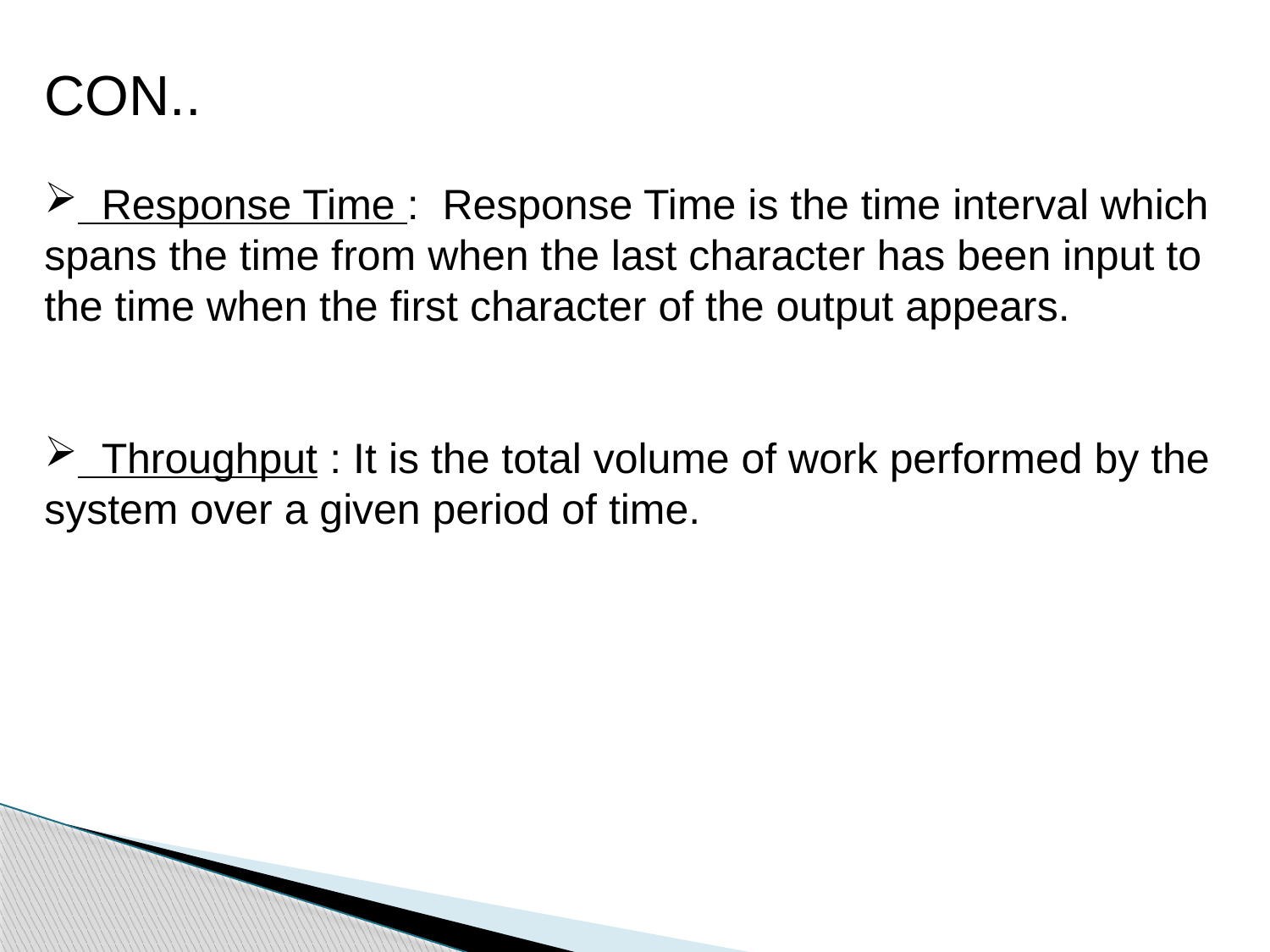

CON..

  Response Time :  Response Time is the time interval which spans the time from when the last character has been input to the time when the first character of the output appears.

  Throughput : It is the total volume of work performed by the system over a given period of time.